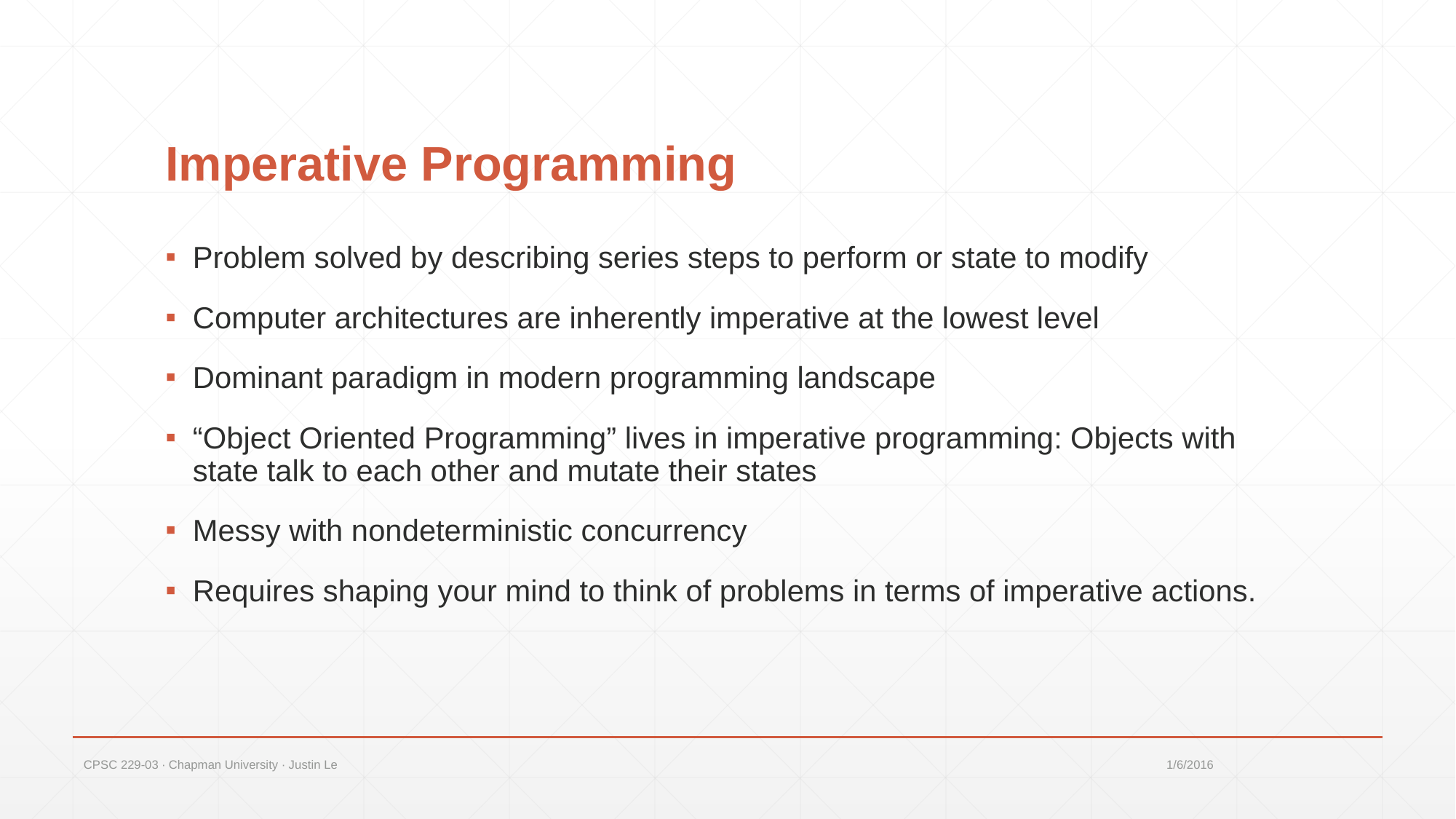

# Imperative Programming
Problem solved by describing series steps to perform or state to modify
Computer architectures are inherently imperative at the lowest level
Dominant paradigm in modern programming landscape
“Object Oriented Programming” lives in imperative programming: Objects with state talk to each other and mutate their states
Messy with nondeterministic concurrency
Requires shaping your mind to think of problems in terms of imperative actions.
CPSC 229-03 ∙ Chapman University ∙ Justin Le
1/6/2016